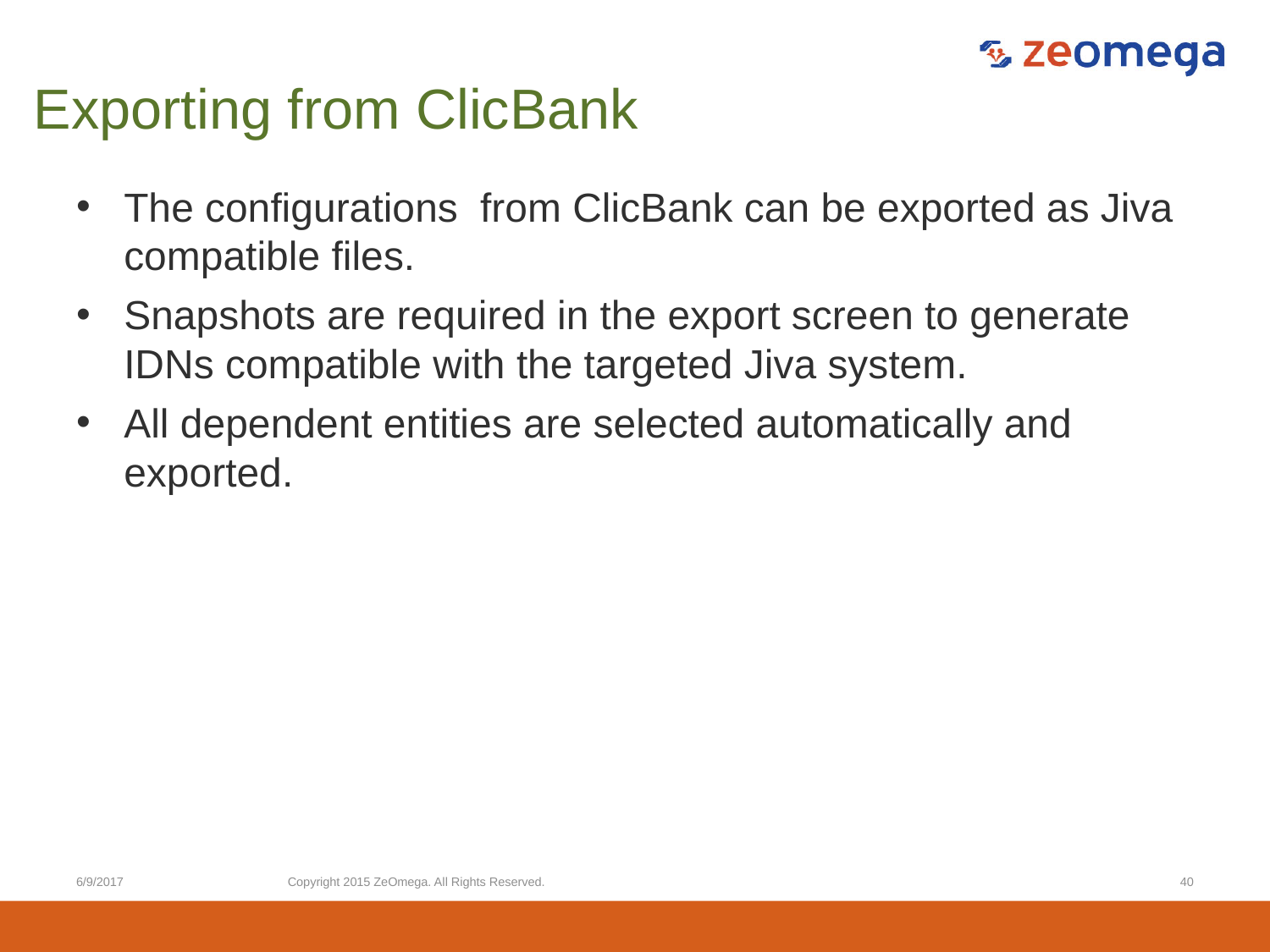

# Exporting from ClicBank
The configurations  from ClicBank can be exported as Jiva compatible files.
Snapshots are required in the export screen to generate IDNs compatible with the targeted Jiva system.
All dependent entities are selected automatically and exported.

6/9/2017
Copyright 2015 ZeOmega. All Rights Reserved.
40